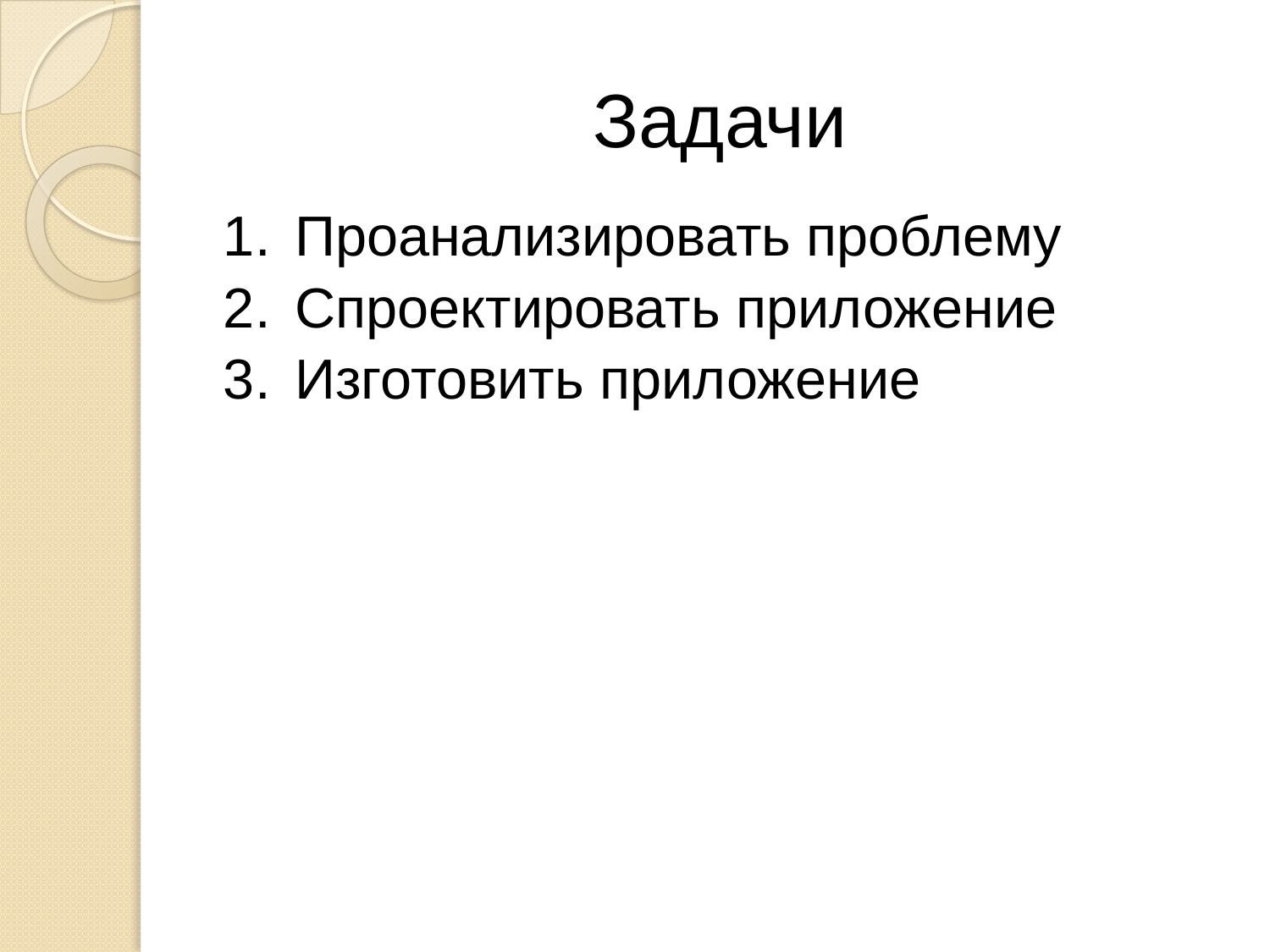

# Задачи
Проанализировать проблему
Спроектировать приложение
Изготовить приложение